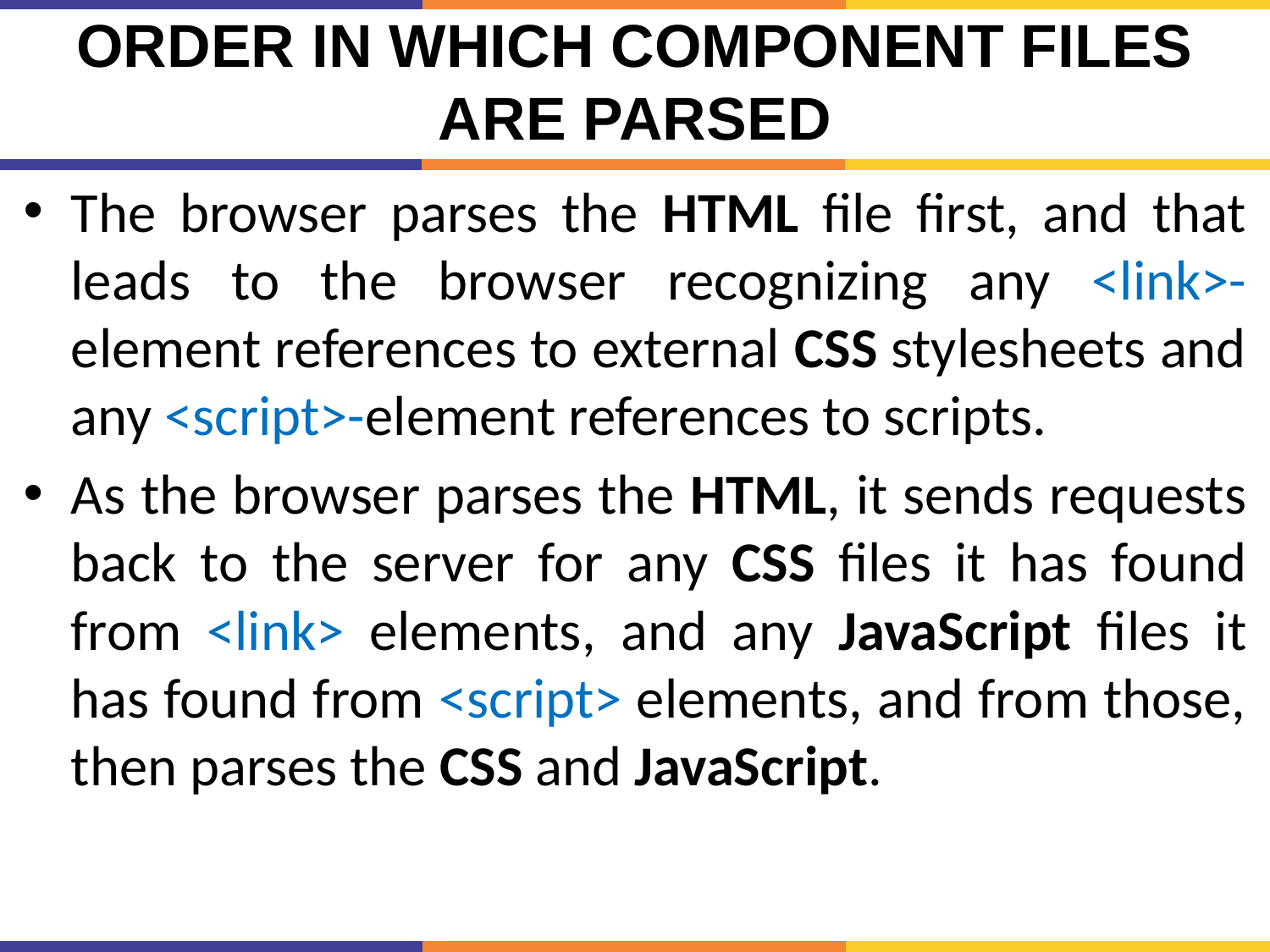

# Order in which component files are parsed
The browser parses the HTML file first, and that leads to the browser recognizing any <link>-element references to external CSS stylesheets and any <script>-element references to scripts.
As the browser parses the HTML, it sends requests back to the server for any CSS files it has found from <link> elements, and any JavaScript files it has found from <script> elements, and from those, then parses the CSS and JavaScript.